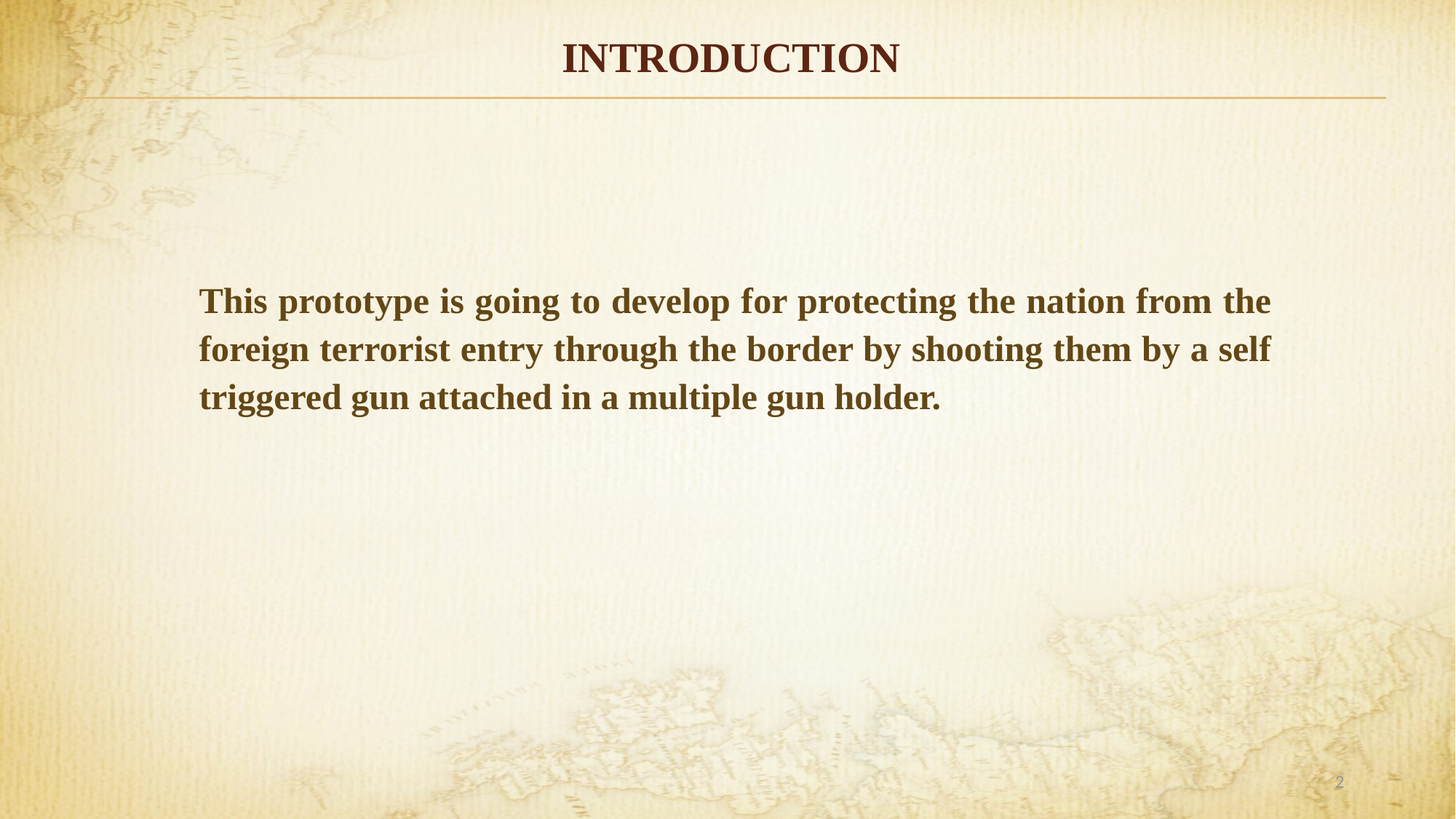

# INTRODUCTION

This prototype is going to develop for protecting the nation from the foreign terrorist entry through the border by shooting them by a self triggered gun attached in a multiple gun holder.

2